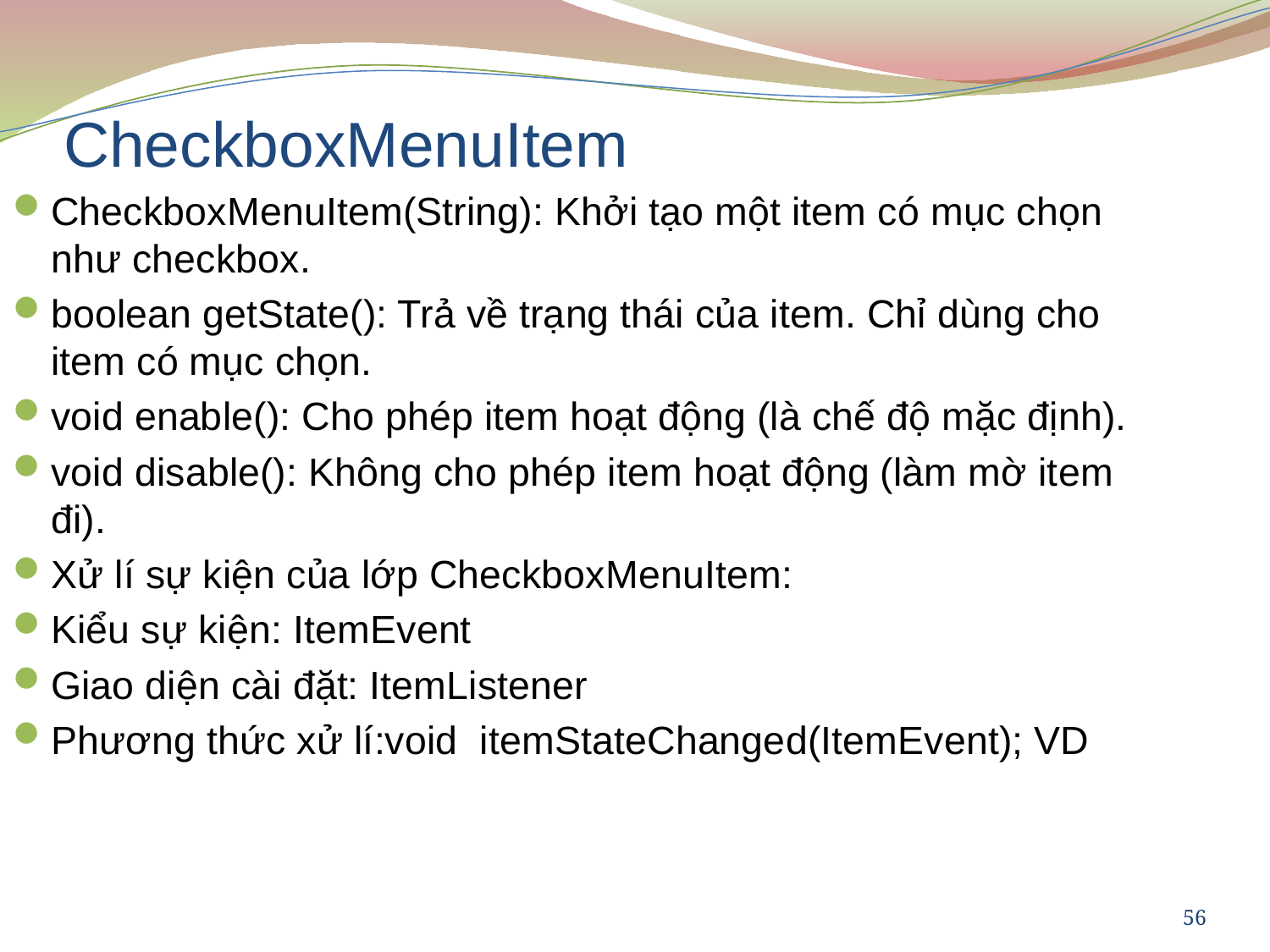

# CheckboxMenuItem
CheckboxMenuItem(String): Khởi tạo một item có mục chọn như checkbox.
boolean getState(): Trả về trạng thái của item. Chỉ dùng cho item có mục chọn.
void enable(): Cho phép item hoạt động (là chế độ mặc định).
void disable(): Không cho phép item hoạt động (làm mờ item đi).
Xử lí sự kiện của lớp CheckboxMenuItem:
Kiểu sự kiện: ItemEvent
Giao diện cài đặt: ItemListener
Phương thức xử lí:void  itemStateChanged(ItemEvent); VD

56